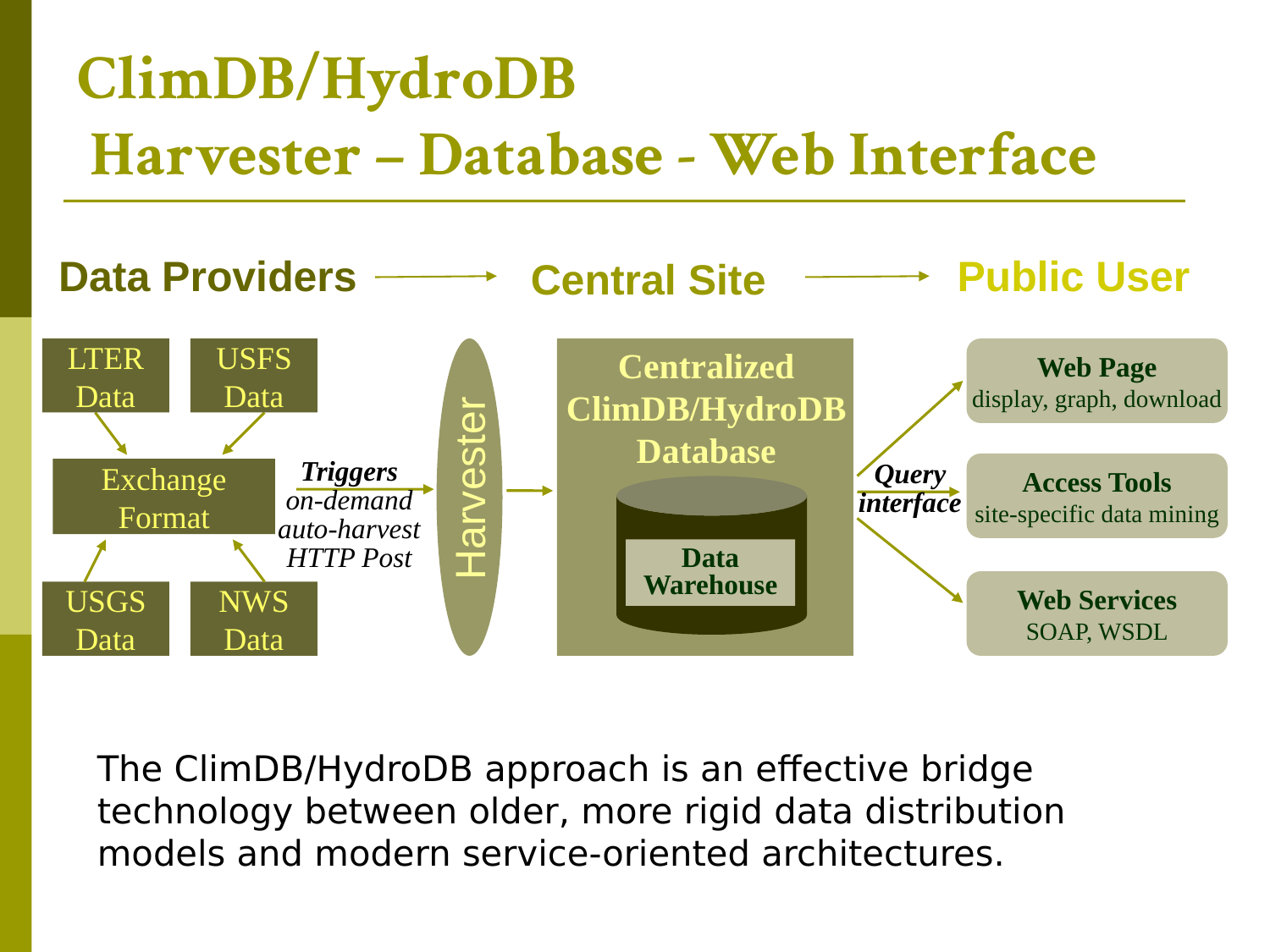

# ClimDB/HydroDB Harvester – Database - Web Interface
Data Providers
Public User
Central Site

Centralized ClimDB/HydroDB Database

Harvester

Data Warehouse
LTER Data
USFS Data
Web Page
display, graph, download

Triggers
on-demand
auto-harvest
HTTP Post
Access Tools
site-specific data mining
Query
interface
Exchange Format

Web Services
SOAP, WSDL
USGS Data
NWS
Data
The ClimDB/HydroDB approach is an effective bridge technology between older, more rigid data distribution models and modern service-oriented architectures.